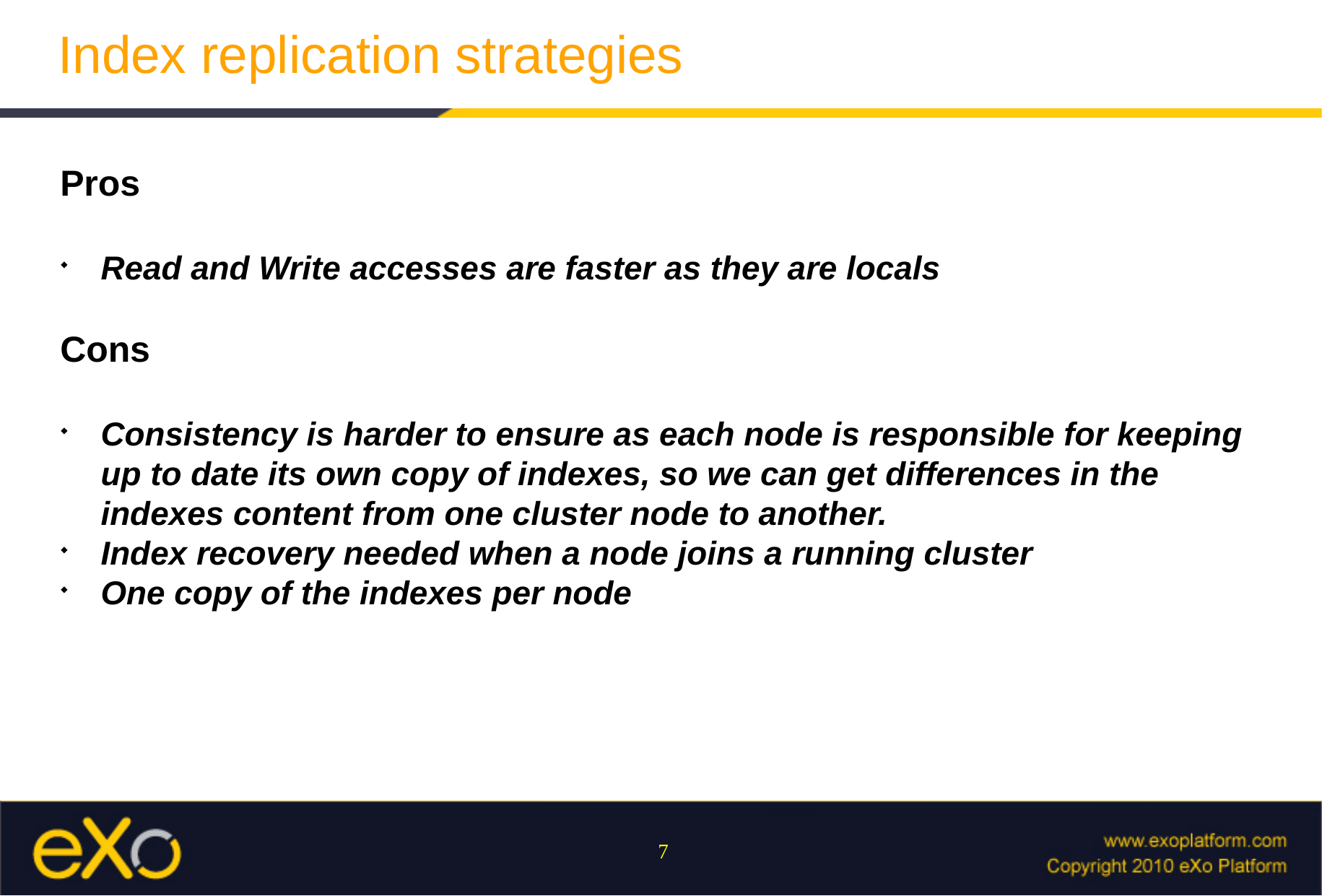

Index replication strategies
Pros

Read and Write accesses are faster as they are locals

Cons

Consistency is harder to ensure as each node is responsible for keeping up to date its own copy of indexes, so we can get differences in the indexes content from one cluster node to another.
Index recovery needed when a node joins a running cluster
One copy of the indexes per node